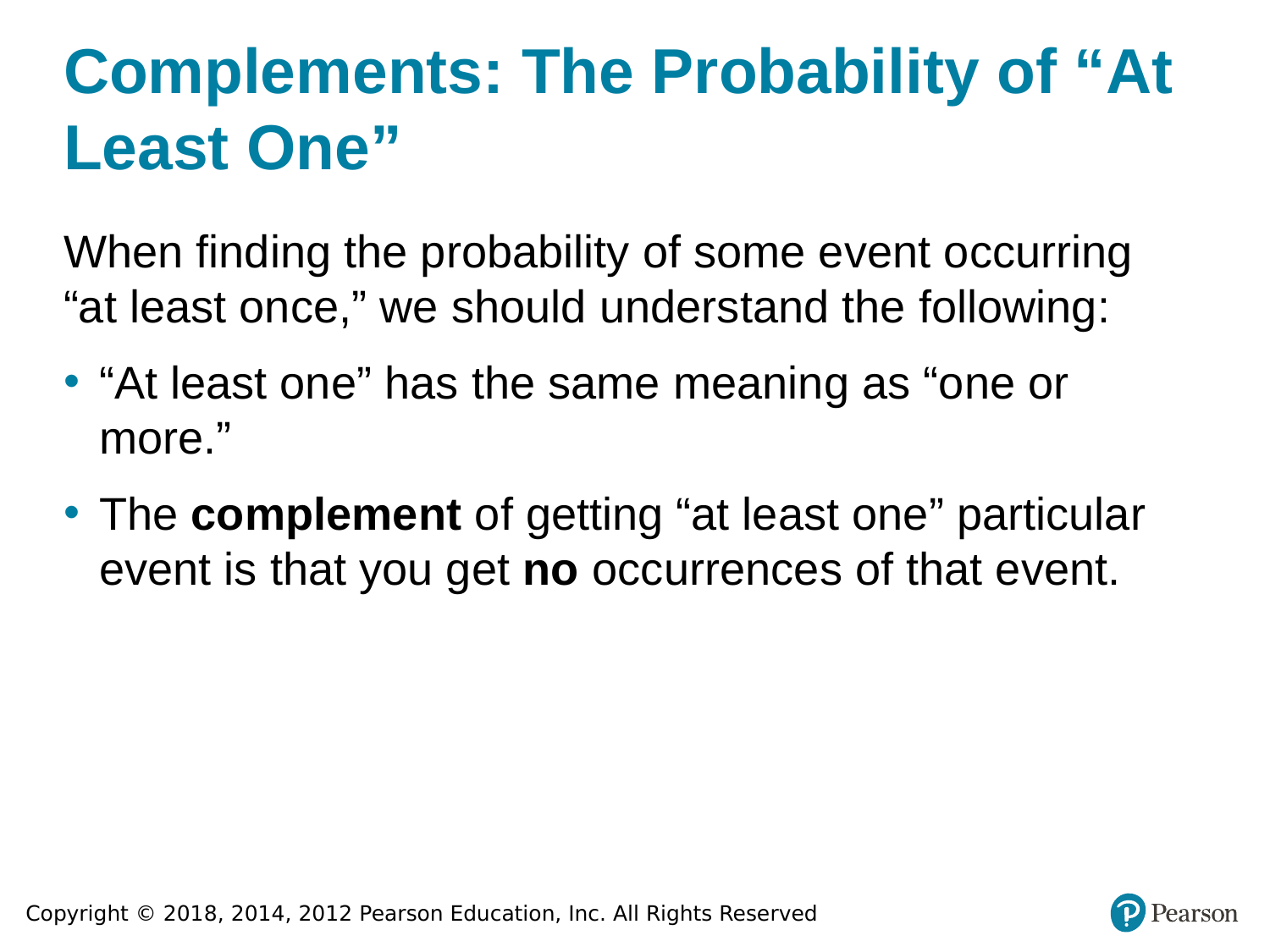

# Complements: The Probability of “At Least One”
When finding the probability of some event occurring “at least once,” we should understand the following:
“At least one” has the same meaning as “one or more.”
The complement of getting “at least one” particular event is that you get no occurrences of that event.